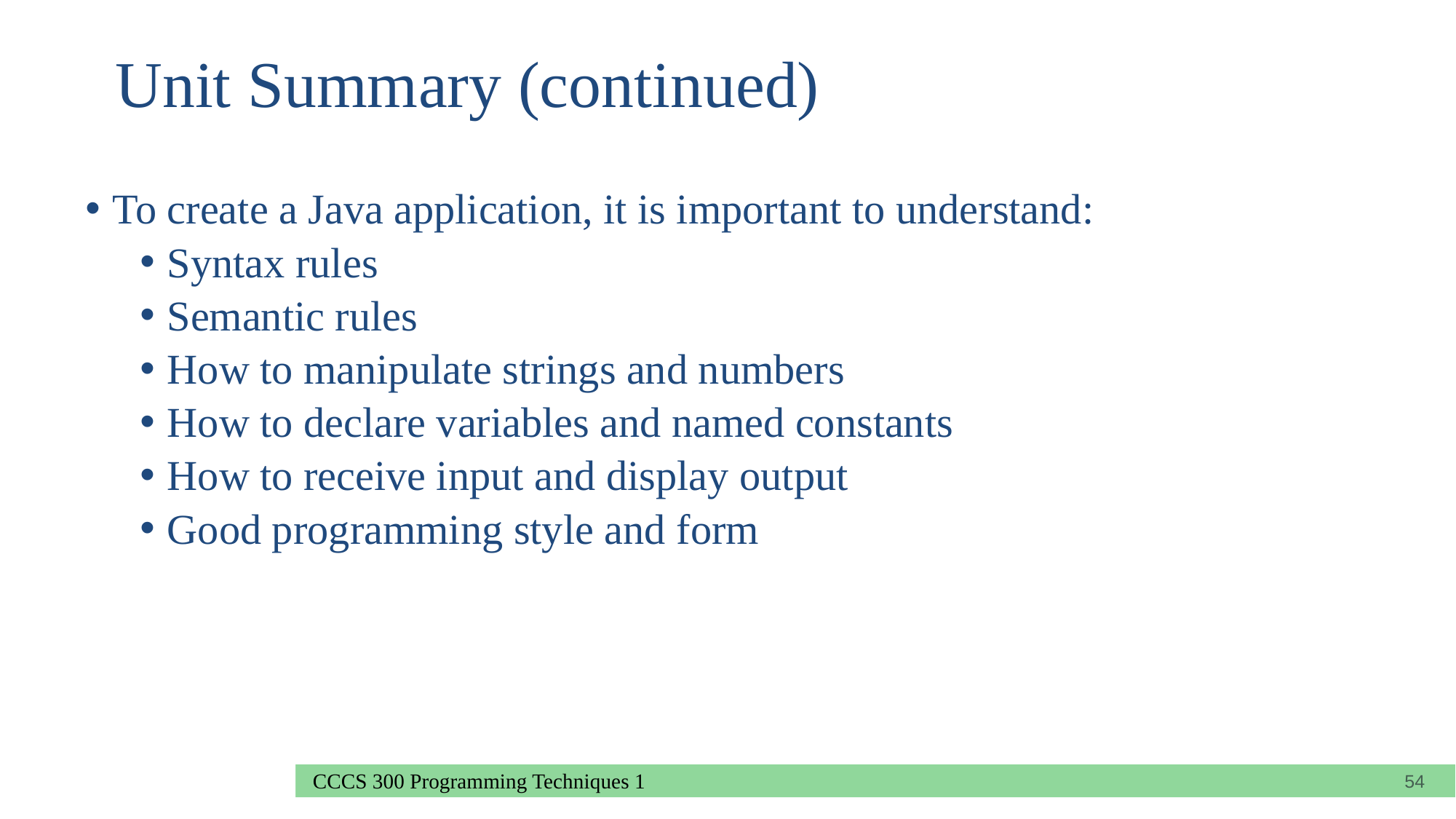

# Unit Summary (continued)
To create a Java application, it is important to understand:
Syntax rules
Semantic rules
How to manipulate strings and numbers
How to declare variables and named constants
How to receive input and display output
Good programming style and form
54
CCCS 300 Programming Techniques 1